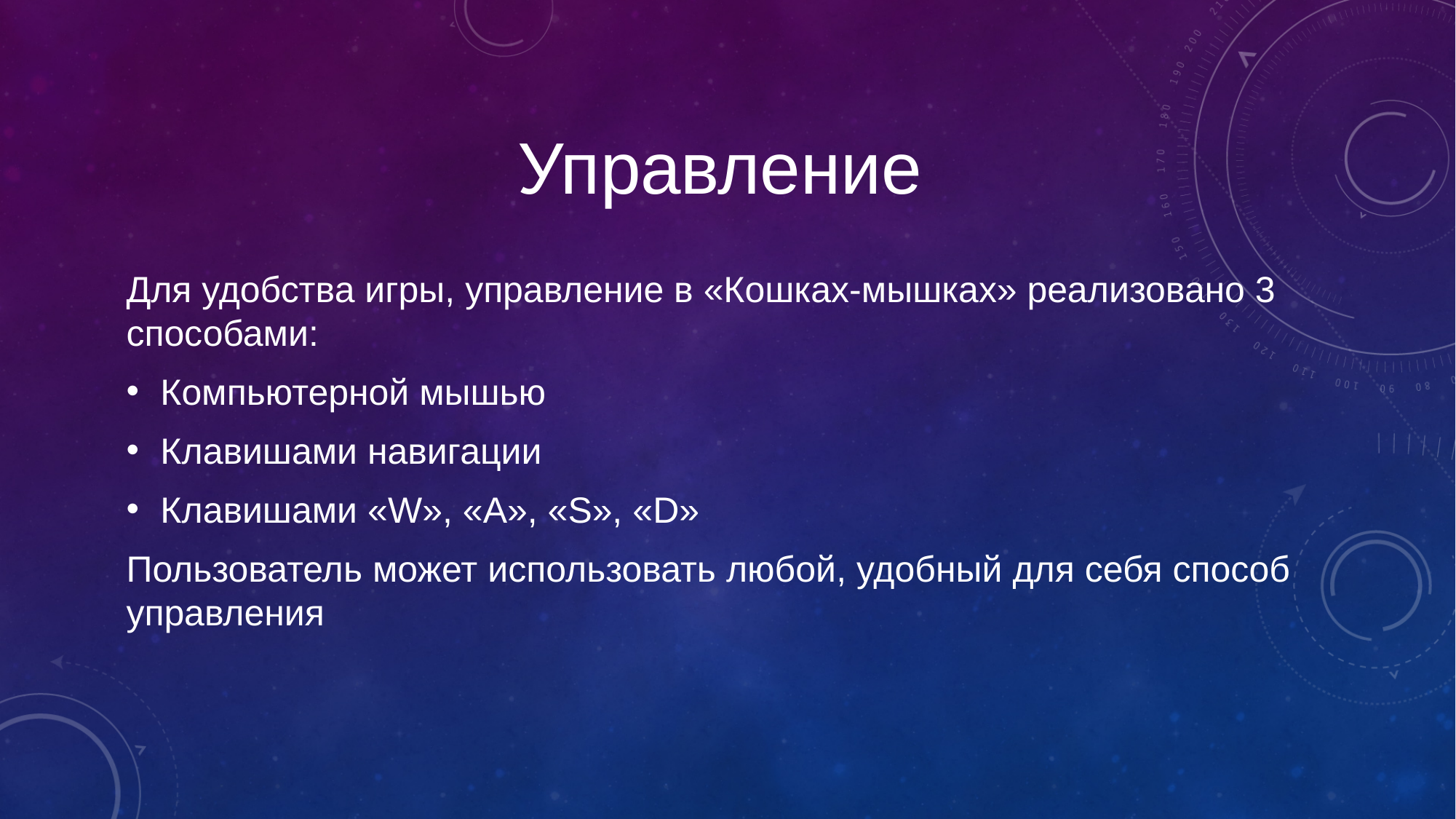

# Управление
Для удобства игры, управление в «Кошках-мышках» реализовано 3 способами:
Компьютерной мышью
Клавишами навигации
Клавишами «W», «A», «S», «D»
Пользователь может использовать любой, удобный для себя способ управления